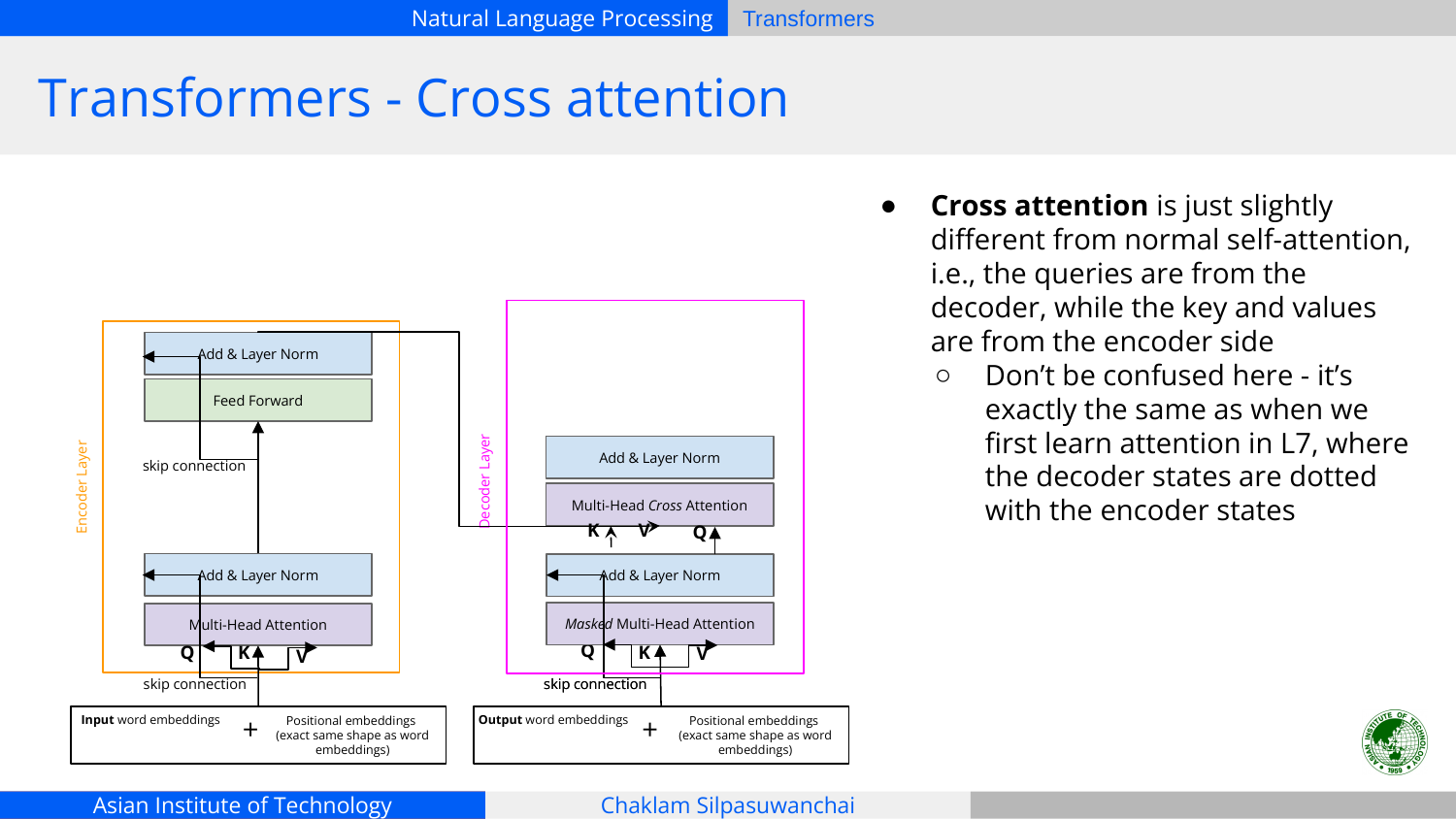

# Transformers - Cross attention
Cross attention is just slightly different from normal self-attention, i.e., the queries are from the decoder, while the key and values are from the encoder side
Don’t be confused here - it’s exactly the same as when we first learn attention in L7, where the decoder states are dotted with the encoder states

Add & Layer Norm
Feed Forward
skip connection
Add & Layer Norm
Multi-Head Attention
Q
K
V
Add & Layer Norm
Decoder Layer
Encoder Layer
Multi-Head Cross Attention
K
V
Q
Add & Layer Norm
Masked Multi-Head Attention
Q
Q
K
K
V
V
skip connection
skip connection
skip connection
+
+
Positional embeddings
(exact same shape as word embeddings)
Output word embeddings

Positional embeddings
(exact same shape as word embeddings)
Input word embeddings